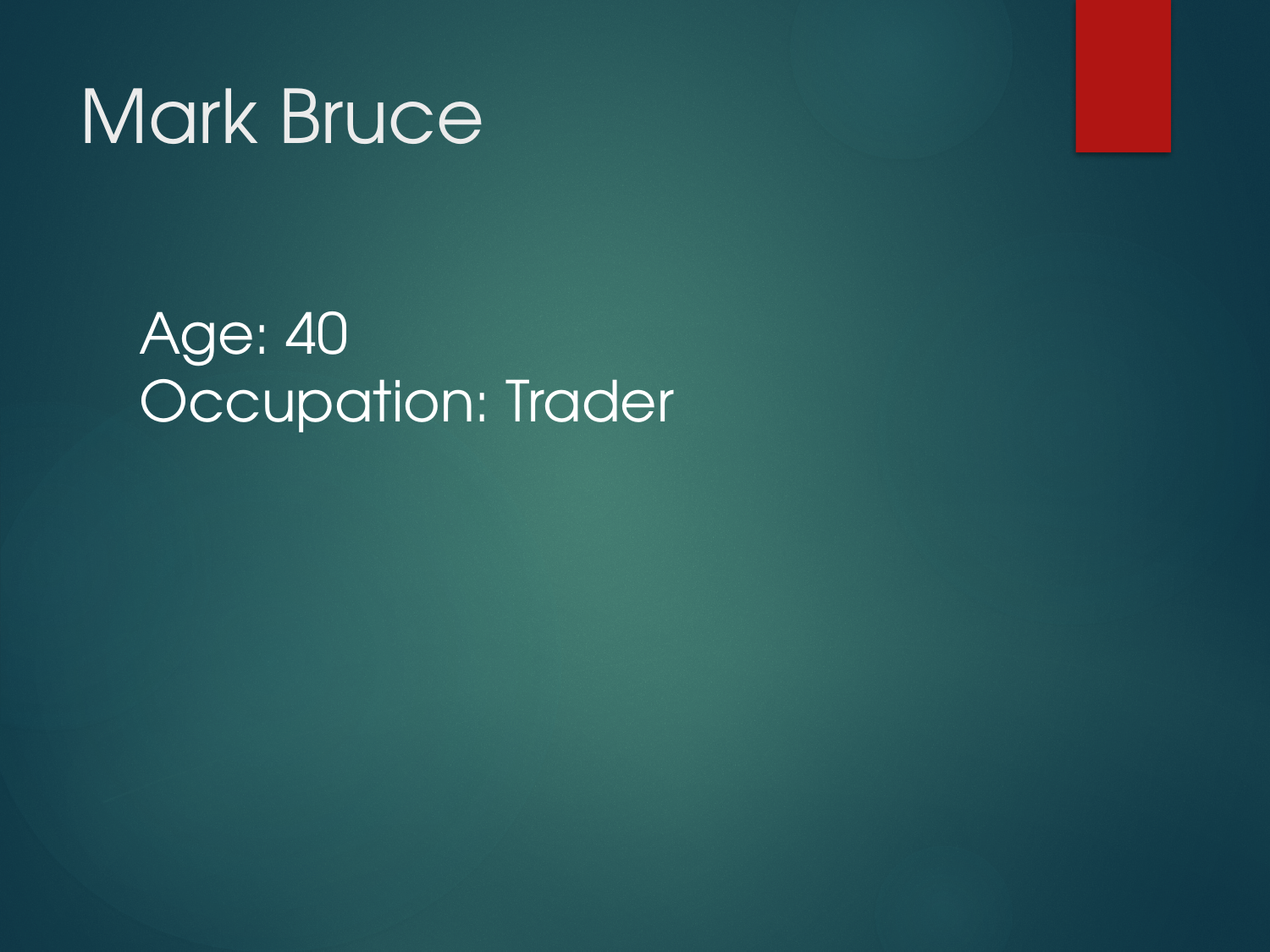

# Mark Bruce

Age: 40
Occupation: Trader